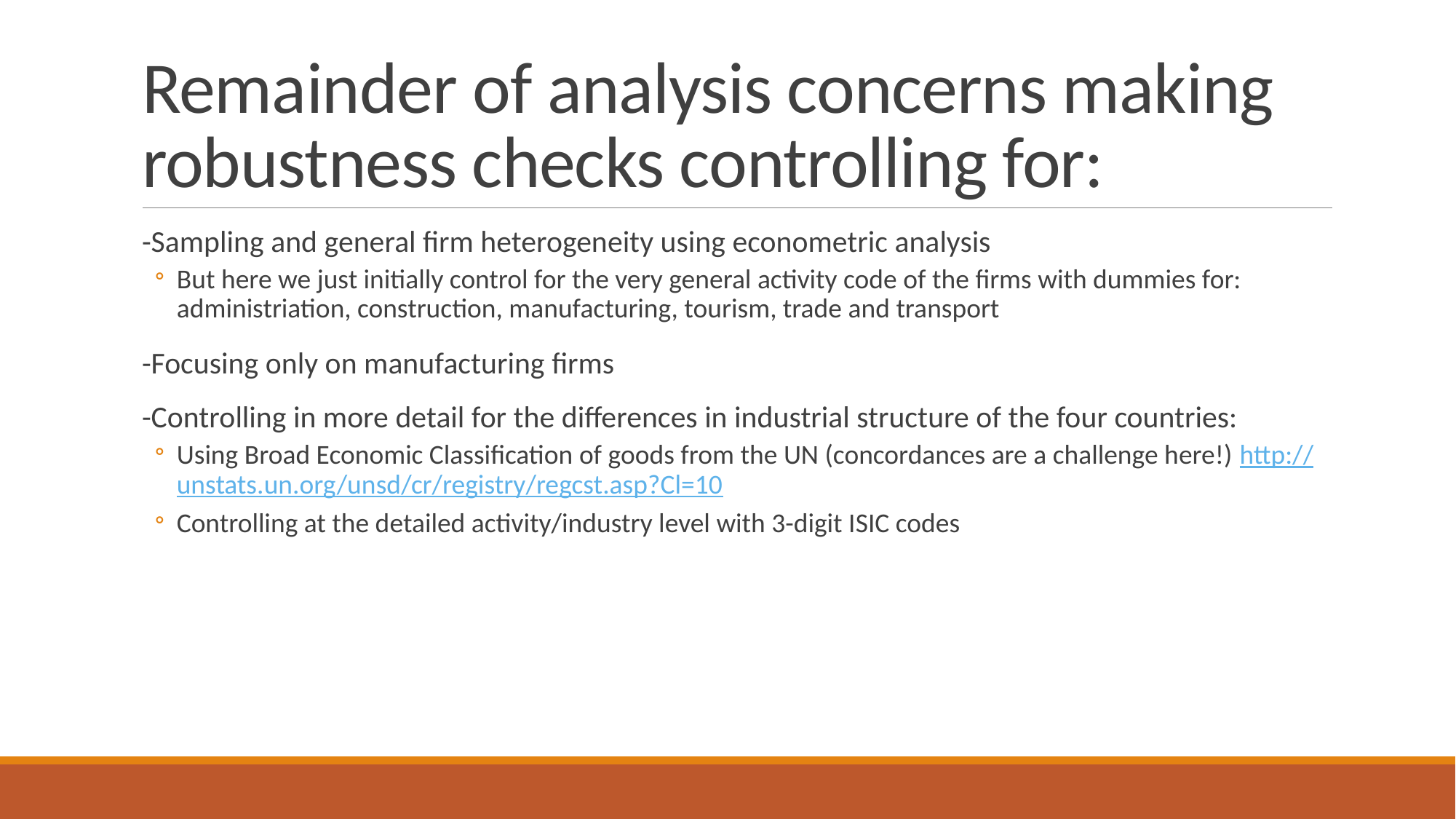

# Remainder of analysis concerns making robustness checks controlling for:
-Sampling and general firm heterogeneity using econometric analysis
But here we just initially control for the very general activity code of the firms with dummies for: administriation, construction, manufacturing, tourism, trade and transport
-Focusing only on manufacturing firms
-Controlling in more detail for the differences in industrial structure of the four countries:
Using Broad Economic Classification of goods from the UN (concordances are a challenge here!) http://unstats.un.org/unsd/cr/registry/regcst.asp?Cl=10
Controlling at the detailed activity/industry level with 3-digit ISIC codes